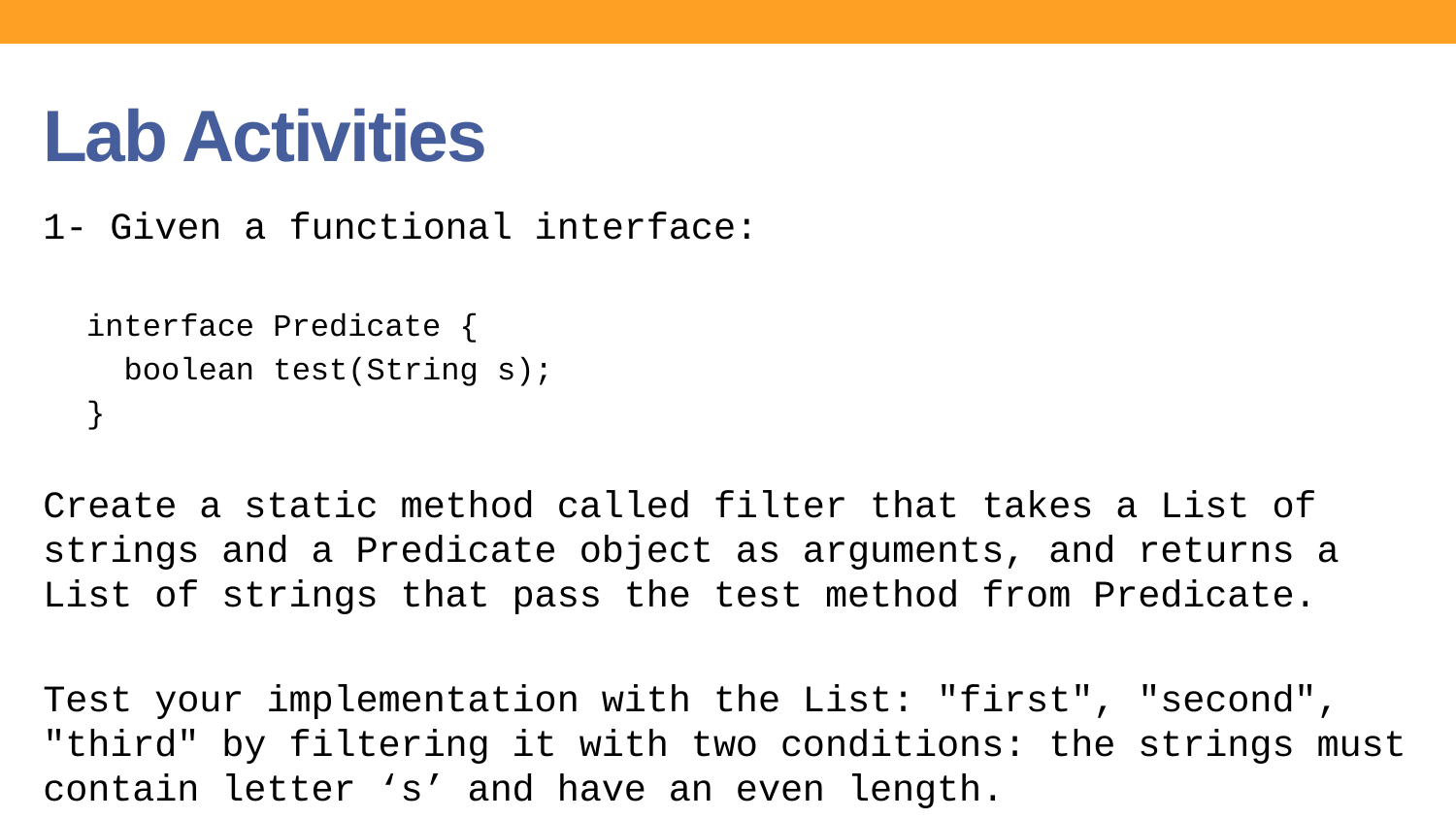

# Lab Activities
1- Given a functional interface:

interface Predicate {
  boolean test(String s);
}

Create a static method called filter that takes a List of strings and a Predicate object as arguments, and returns a List of strings that pass the test method from Predicate.

Test your implementation with the List: "first", "second", "third" by filtering it with two conditions: the strings must contain letter ‘s’ and have an even length.